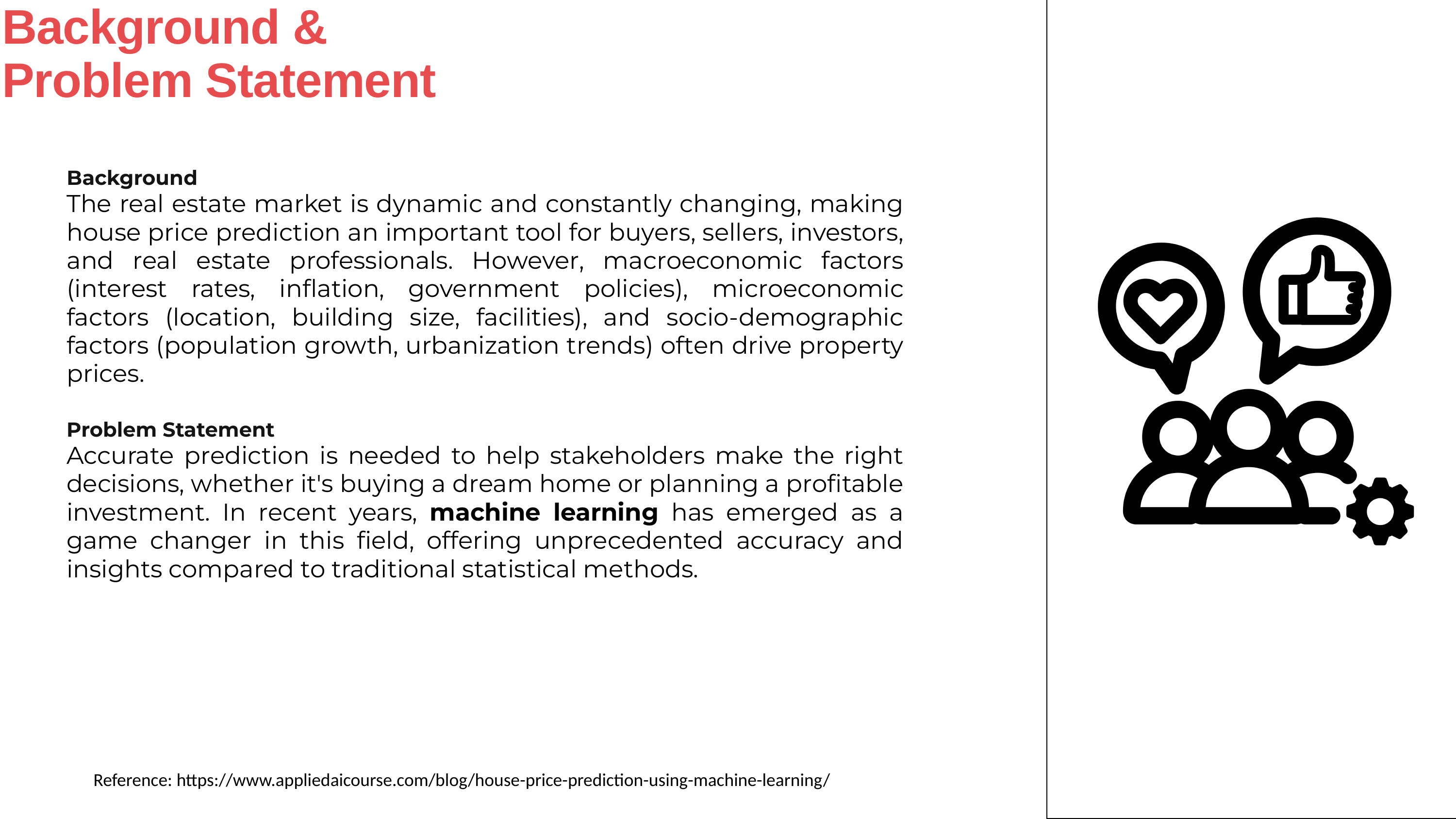

Background & Problem Statement

Background
The real estate market is dynamic and constantly changing, making house price prediction an important tool for buyers, sellers, investors, and real estate professionals. However, macroeconomic factors (interest rates, inflation, government policies), microeconomic factors (location, building size, facilities), and socio-demographic factors (population growth, urbanization trends) often drive property prices.

Problem Statement
Accurate prediction is needed to help stakeholders make the right decisions, whether it's buying a dream home or planning a profitable investment. In recent years, machine learning has emerged as a game changer in this field, offering unprecedented accuracy and insights compared to traditional statistical methods.
Reference: https://www.appliedaicourse.com/blog/house-price-prediction-using-machine-learning/